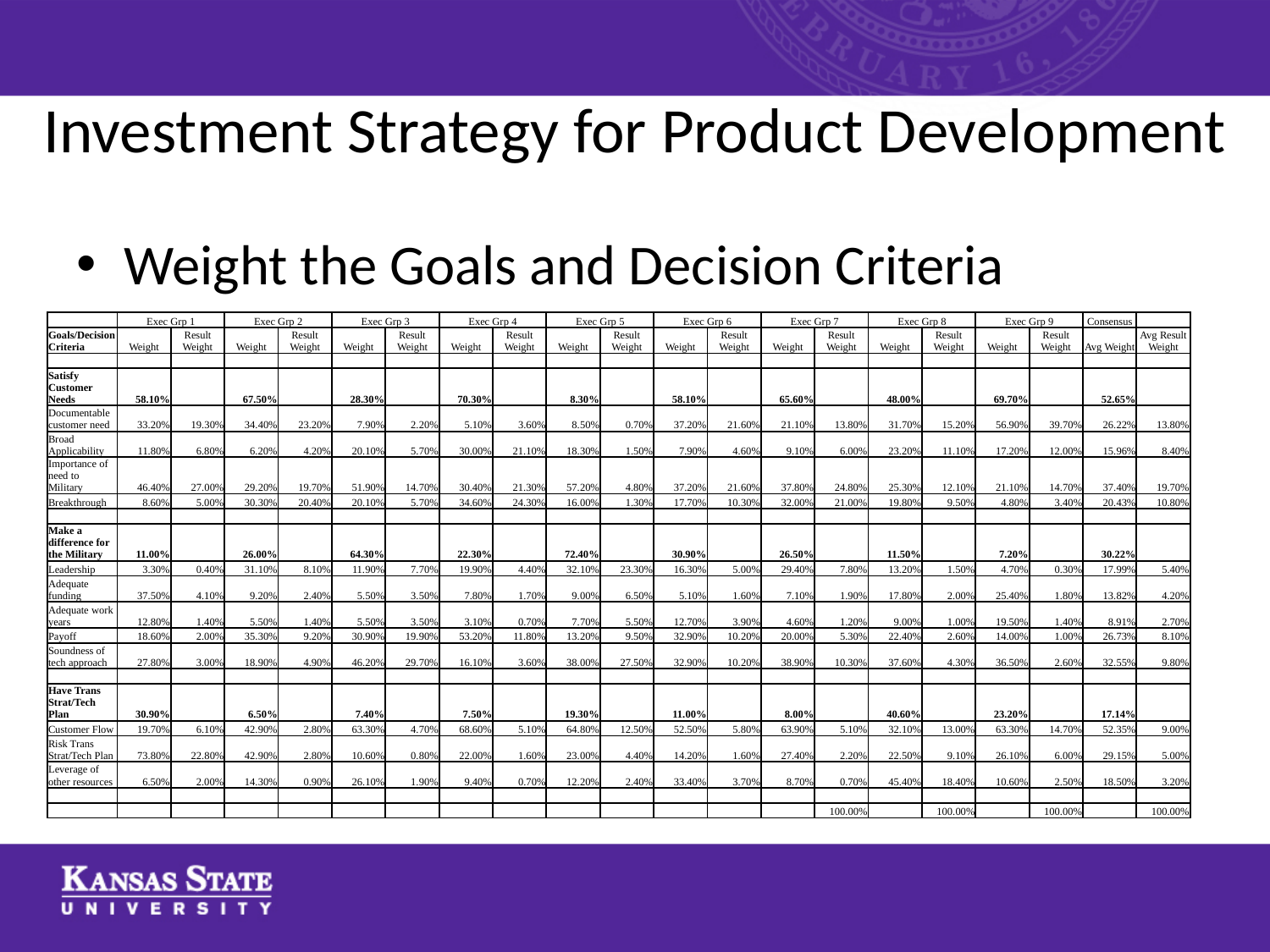

# Investment Strategy for Product Development
Weight the Goals and Decision Criteria

|  | Exec Grp 1 |  | Exec Grp 2 |  | Exec Grp 3 |  | Exec Grp 4 |  | Exec Grp 5 |  | Exec Grp 6 |  | Exec Grp 7 |  | Exec Grp 8 |  | Exec Grp 9 |  | Consensus |  |
| --- | --- | --- | --- | --- | --- | --- | --- | --- | --- | --- | --- | --- | --- | --- | --- | --- | --- | --- | --- | --- |
| Goals/Decision Criteria | Weight | Result Weight | Weight | Result Weight | Weight | Result Weight | Weight | Result Weight | Weight | Result Weight | Weight | Result Weight | Weight | Result Weight | Weight | Result Weight | Weight | Result Weight | Avg Weight | Avg Result Weight |
|  |  |  |  |  |  |  |  |  |  |  |  |  |  |  |  |  |  |  |  |  |
| Satisfy Customer Needs | 58.10% |  | 67.50% |  | 28.30% |  | 70.30% |  | 8.30% |  | 58.10% |  | 65.60% |  | 48.00% |  | 69.70% |  | 52.65% |  |
| Documentable customer need | 33.20% | 19.30% | 34.40% | 23.20% | 7.90% | 2.20% | 5.10% | 3.60% | 8.50% | 0.70% | 37.20% | 21.60% | 21.10% | 13.80% | 31.70% | 15.20% | 56.90% | 39.70% | 26.22% | 13.80% |
| Broad Applicability | 11.80% | 6.80% | 6.20% | 4.20% | 20.10% | 5.70% | 30.00% | 21.10% | 18.30% | 1.50% | 7.90% | 4.60% | 9.10% | 6.00% | 23.20% | 11.10% | 17.20% | 12.00% | 15.96% | 8.40% |
| Importance of need to Military | 46.40% | 27.00% | 29.20% | 19.70% | 51.90% | 14.70% | 30.40% | 21.30% | 57.20% | 4.80% | 37.20% | 21.60% | 37.80% | 24.80% | 25.30% | 12.10% | 21.10% | 14.70% | 37.40% | 19.70% |
| Breakthrough | 8.60% | 5.00% | 30.30% | 20.40% | 20.10% | 5.70% | 34.60% | 24.30% | 16.00% | 1.30% | 17.70% | 10.30% | 32.00% | 21.00% | 19.80% | 9.50% | 4.80% | 3.40% | 20.43% | 10.80% |
|  |  |  |  |  |  |  |  |  |  |  |  |  |  |  |  |  |  |  |  |  |
| Make a difference for the Military | 11.00% |  | 26.00% |  | 64.30% |  | 22.30% |  | 72.40% |  | 30.90% |  | 26.50% |  | 11.50% |  | 7.20% |  | 30.22% |  |
| Leadership | 3.30% | 0.40% | 31.10% | 8.10% | 11.90% | 7.70% | 19.90% | 4.40% | 32.10% | 23.30% | 16.30% | 5.00% | 29.40% | 7.80% | 13.20% | 1.50% | 4.70% | 0.30% | 17.99% | 5.40% |
| Adequate funding | 37.50% | 4.10% | 9.20% | 2.40% | 5.50% | 3.50% | 7.80% | 1.70% | 9.00% | 6.50% | 5.10% | 1.60% | 7.10% | 1.90% | 17.80% | 2.00% | 25.40% | 1.80% | 13.82% | 4.20% |
| Adequate work years | 12.80% | 1.40% | 5.50% | 1.40% | 5.50% | 3.50% | 3.10% | 0.70% | 7.70% | 5.50% | 12.70% | 3.90% | 4.60% | 1.20% | 9.00% | 1.00% | 19.50% | 1.40% | 8.91% | 2.70% |
| Payoff | 18.60% | 2.00% | 35.30% | 9.20% | 30.90% | 19.90% | 53.20% | 11.80% | 13.20% | 9.50% | 32.90% | 10.20% | 20.00% | 5.30% | 22.40% | 2.60% | 14.00% | 1.00% | 26.73% | 8.10% |
| Soundness of tech approach | 27.80% | 3.00% | 18.90% | 4.90% | 46.20% | 29.70% | 16.10% | 3.60% | 38.00% | 27.50% | 32.90% | 10.20% | 38.90% | 10.30% | 37.60% | 4.30% | 36.50% | 2.60% | 32.55% | 9.80% |
|  |  |  |  |  |  |  |  |  |  |  |  |  |  |  |  |  |  |  |  |  |
| Have Trans Strat/Tech Plan | 30.90% |  | 6.50% |  | 7.40% |  | 7.50% |  | 19.30% |  | 11.00% |  | 8.00% |  | 40.60% |  | 23.20% |  | 17.14% |  |
| Customer Flow | 19.70% | 6.10% | 42.90% | 2.80% | 63.30% | 4.70% | 68.60% | 5.10% | 64.80% | 12.50% | 52.50% | 5.80% | 63.90% | 5.10% | 32.10% | 13.00% | 63.30% | 14.70% | 52.35% | 9.00% |
| Risk Trans Strat/Tech Plan | 73.80% | 22.80% | 42.90% | 2.80% | 10.60% | 0.80% | 22.00% | 1.60% | 23.00% | 4.40% | 14.20% | 1.60% | 27.40% | 2.20% | 22.50% | 9.10% | 26.10% | 6.00% | 29.15% | 5.00% |
| Leverage of other resources | 6.50% | 2.00% | 14.30% | 0.90% | 26.10% | 1.90% | 9.40% | 0.70% | 12.20% | 2.40% | 33.40% | 3.70% | 8.70% | 0.70% | 45.40% | 18.40% | 10.60% | 2.50% | 18.50% | 3.20% |
|  |  |  |  |  |  |  |  |  |  |  |  |  |  |  |  |  |  |  |  |  |
|  |  |  |  |  |  |  |  |  |  |  |  |  |  | 100.00% |  | 100.00% |  | 100.00% |  | 100.00% |